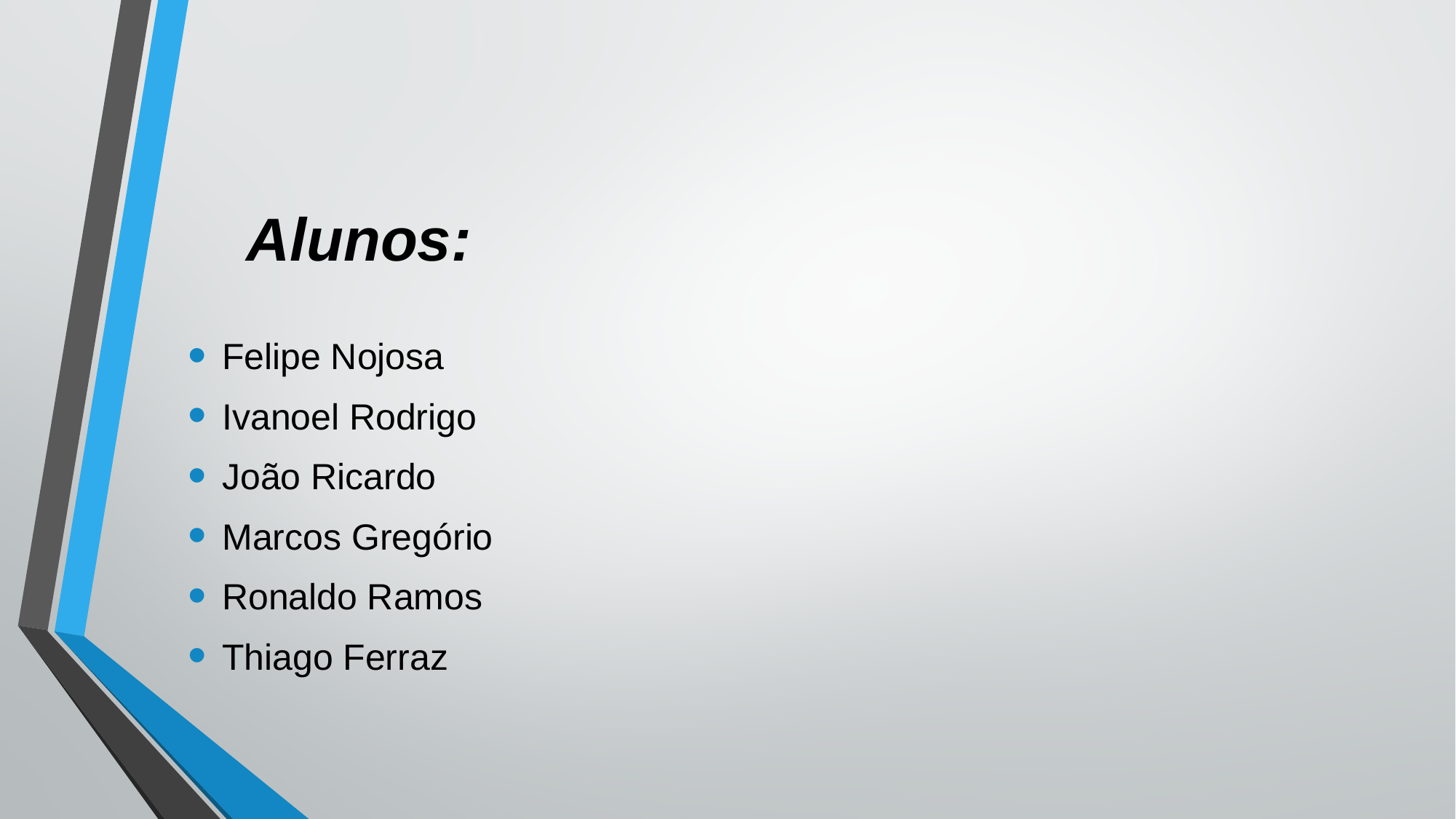

# Alunos:
Felipe Nojosa
Ivanoel Rodrigo
João Ricardo
Marcos Gregório
Ronaldo Ramos
Thiago Ferraz